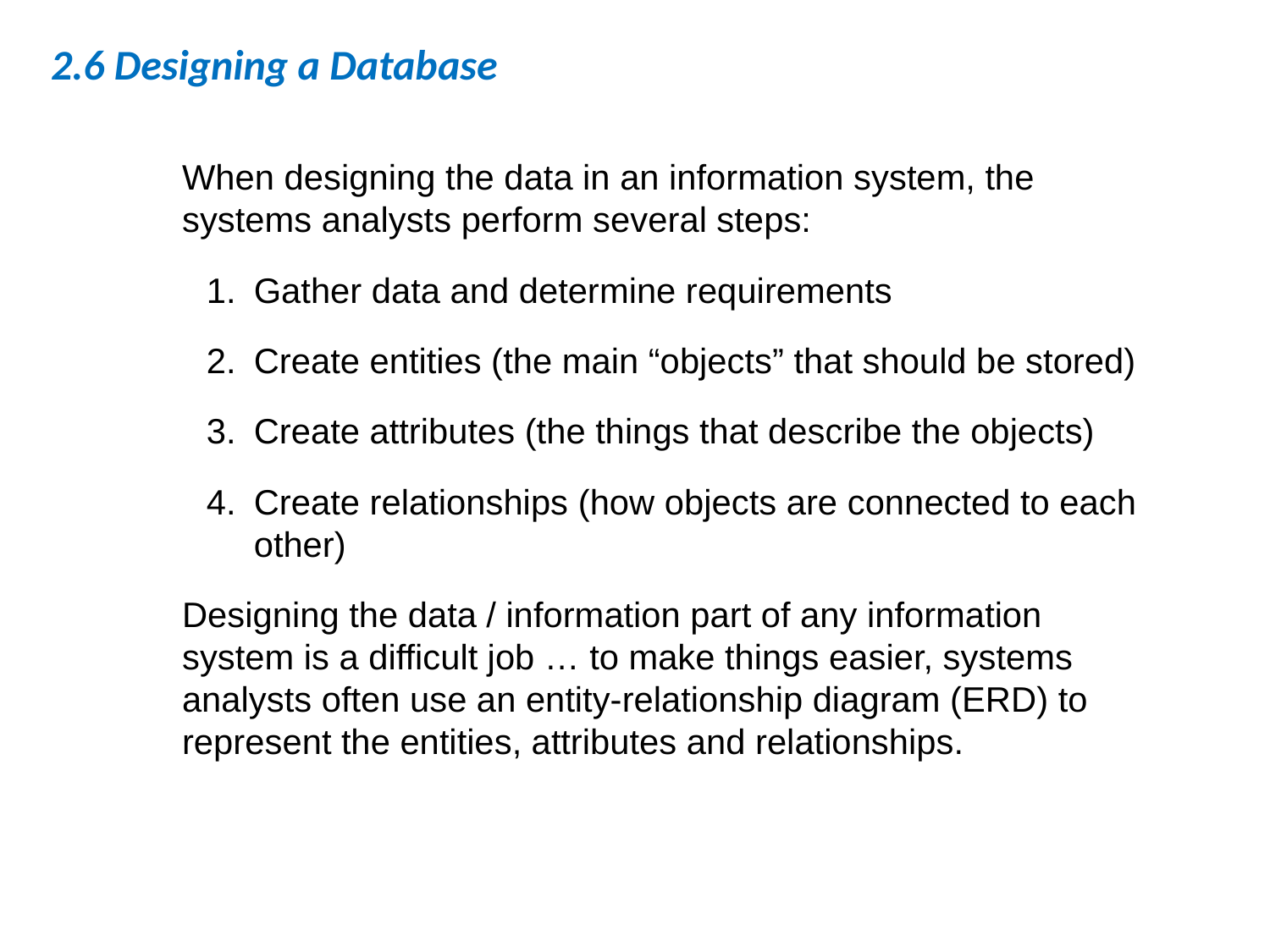

2.6 Designing a Database
When designing the data in an information system, the systems analysts perform several steps:
Gather data and determine requirements
Create entities (the main “objects” that should be stored)
Create attributes (the things that describe the objects)
Create relationships (how objects are connected to each other)
Designing the data / information part of any information system is a difficult job … to make things easier, systems analysts often use an entity-relationship diagram (ERD) to represent the entities, attributes and relationships.